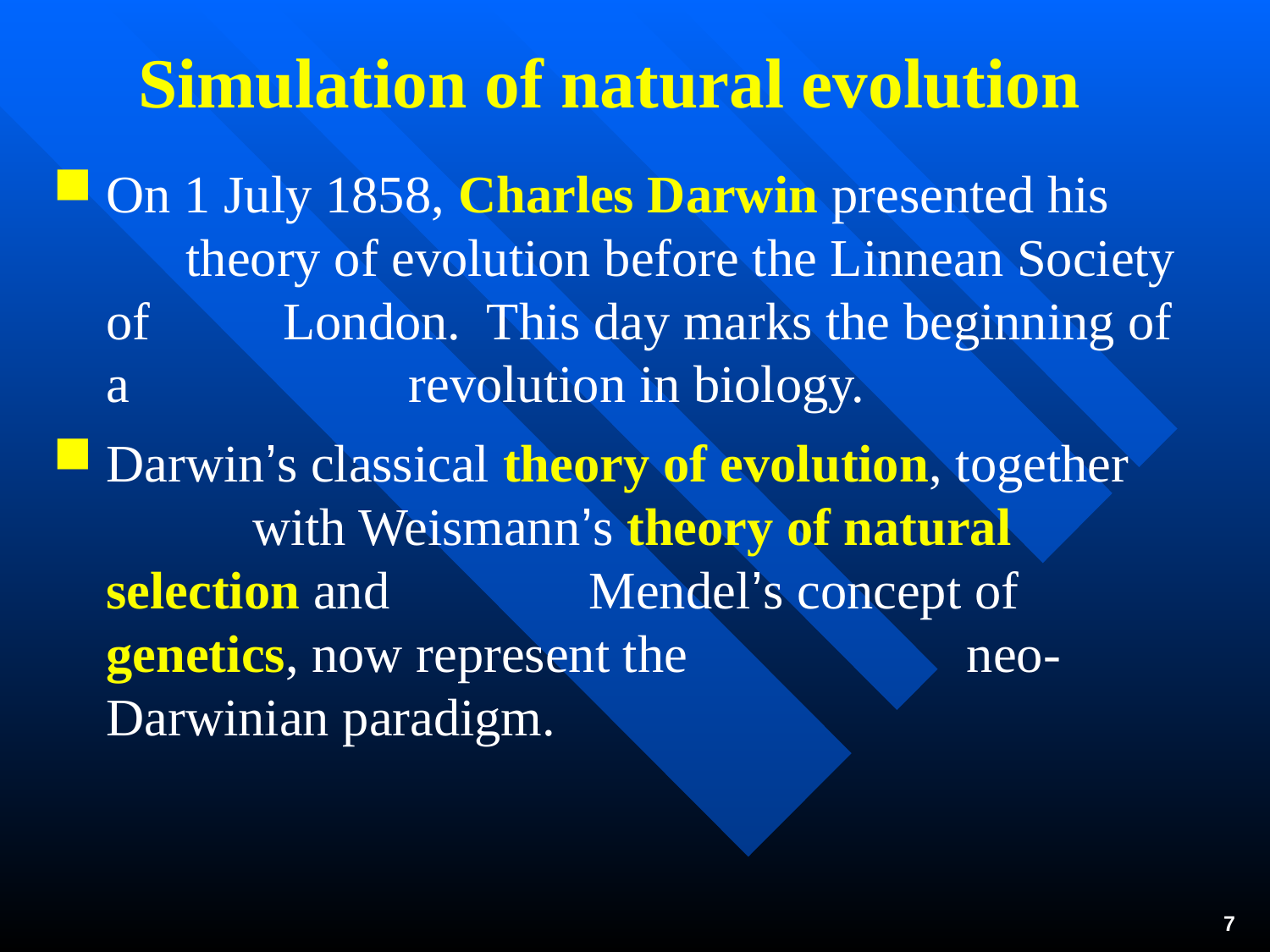

Simulation of natural evolution
On 1 July 1858, Charles Darwin presented his             theory of evolution before the Linnean Society of          London.  This day marks the beginning of a                     revolution in biology.
Darwin’s classical theory of evolution, together                with Weismann’s theory of natural selection and               Mendel’s concept of genetics, now represent the                     neo-Darwinian paradigm.